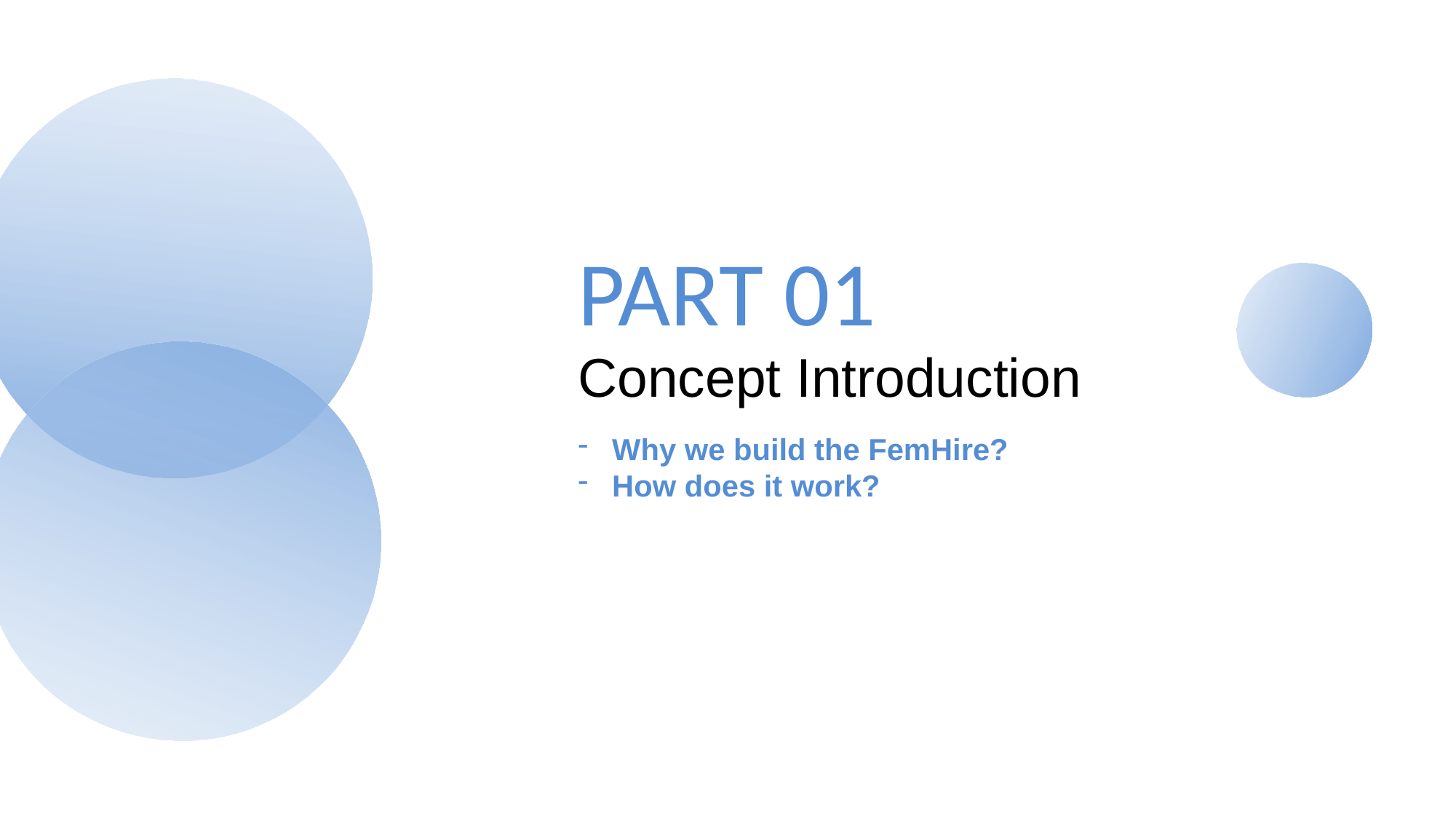

PART 01

Concept Introduction

Why we build the FemHire?
How does it work?